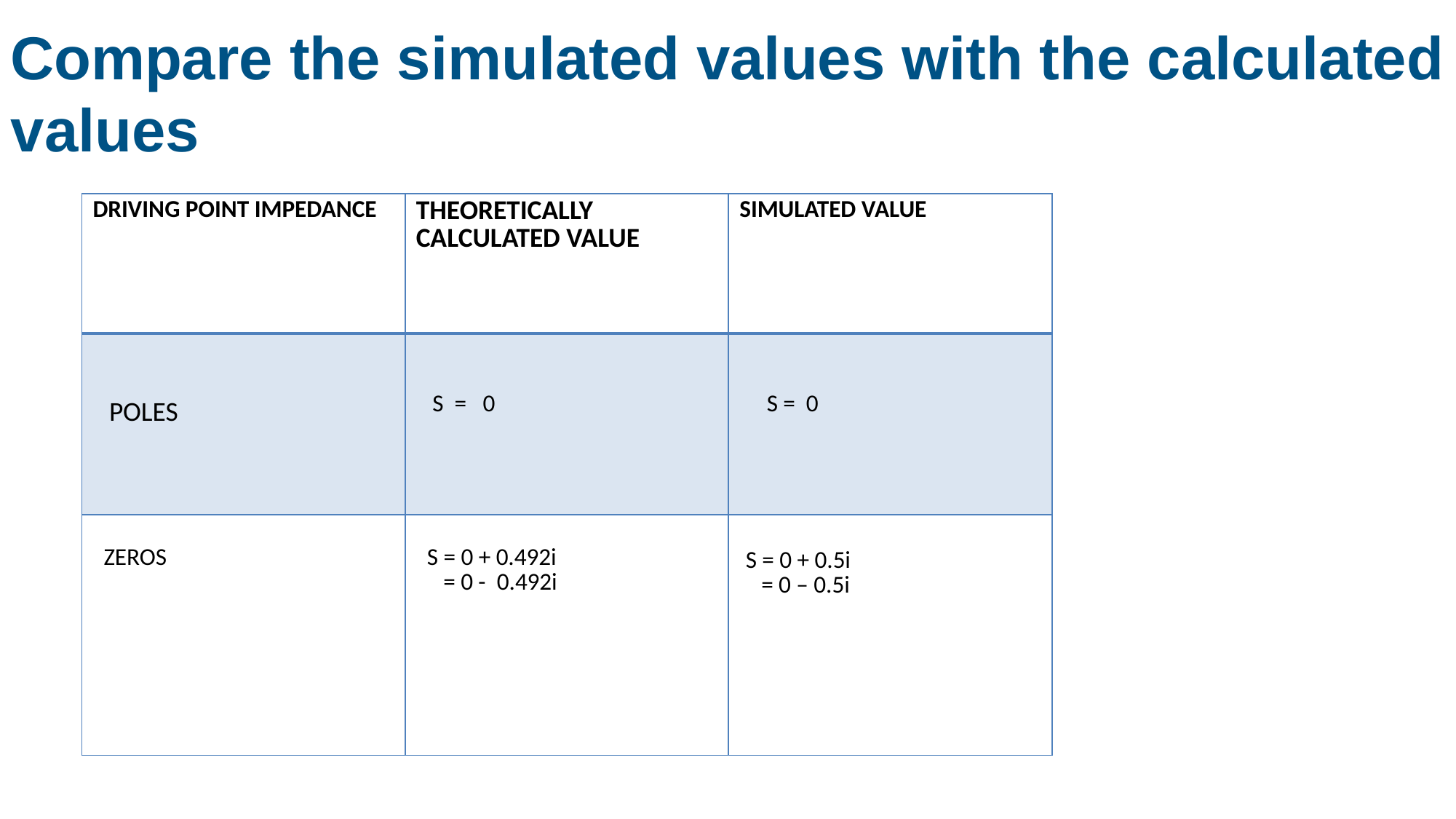

#
Compare the simulated values with the calculated values
| DRIVING POINT IMPEDANCE | THEORETICALLY CALCULATED VALUE | SIMULATED VALUE |
| --- | --- | --- |
| POLES | S = 0 | S = 0 |
| ZEROS | S = 0 + 0.492i = 0 - 0.492i | S = 0 + 0.5i = 0 – 0.5i |